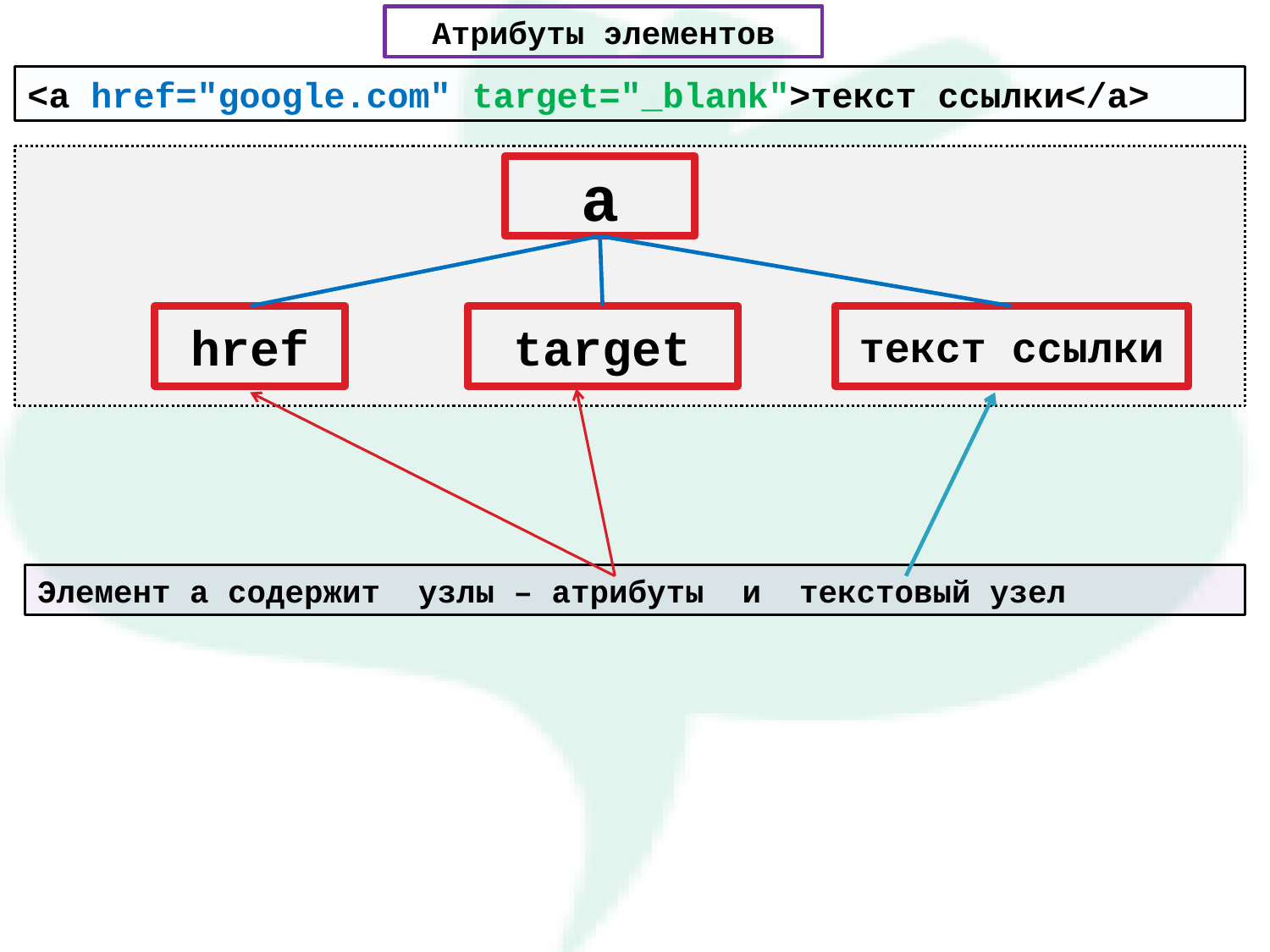

Атрибуты элементов
<а href="google.com" target="_blank">текст ссылки</a>

а
href
target
текст ссылки
Элемент а содержит  узлы – атрибуты  и  текстовый узел